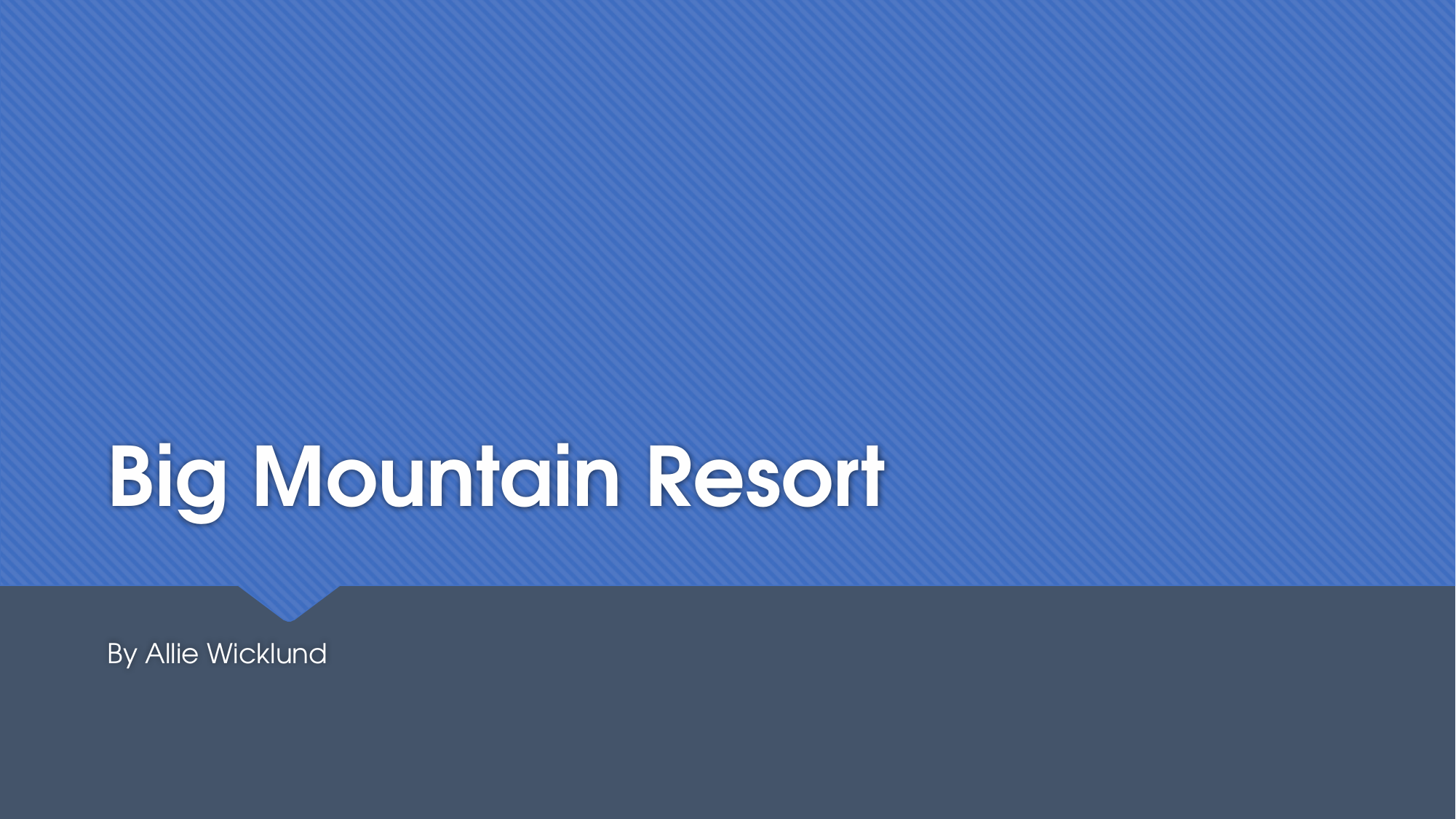

# Big Mountain Resort
By Allie Wicklund